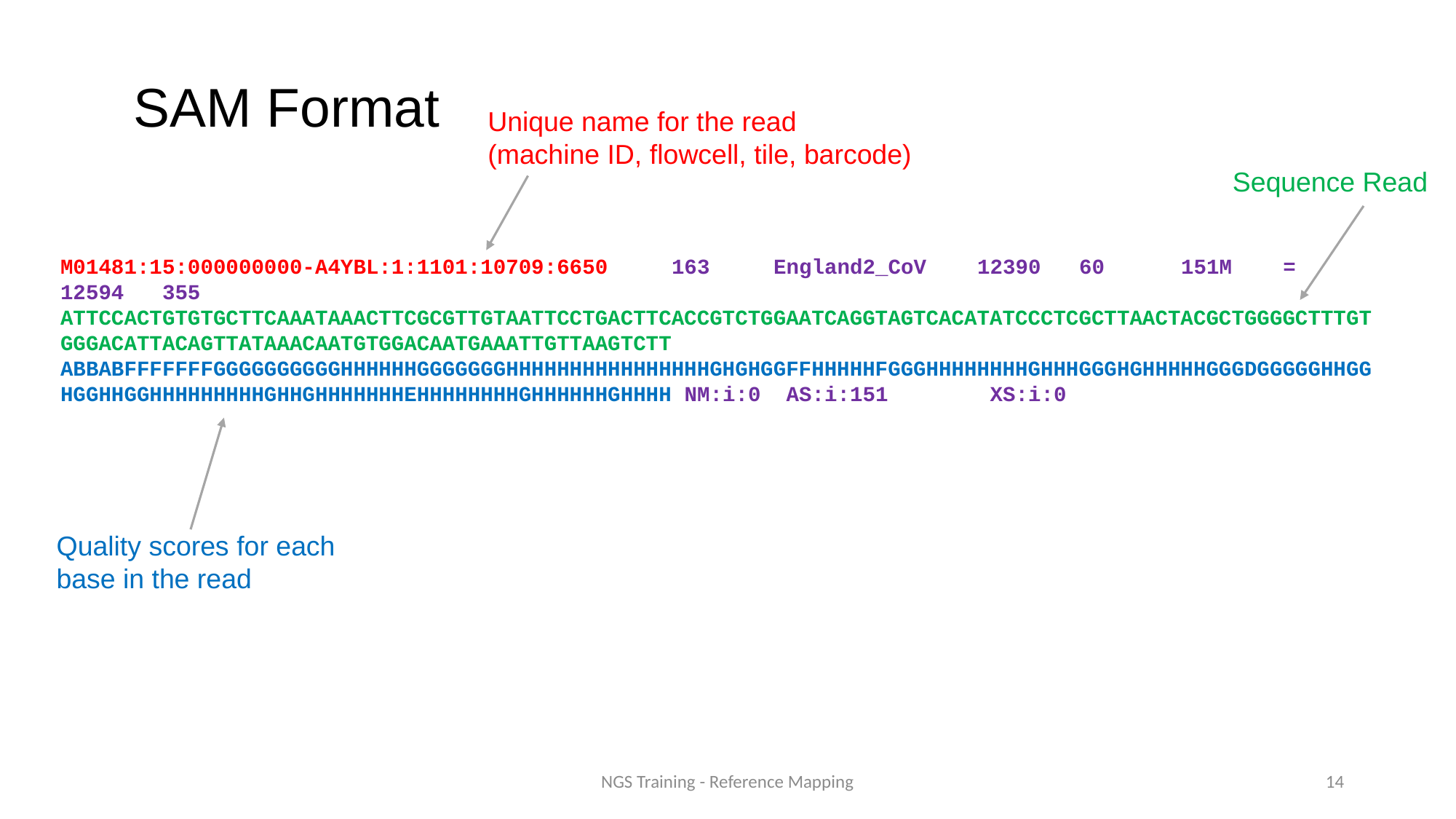

# SAM Format
Unique name for the read
(machine ID, flowcell, tile, barcode)
Sequence Read
M01481:15:000000000-A4YBL:1:1101:10709:6650     163     England2_CoV    12390   60      151M    =       12594   355     ATTCCACTGTGTGCTTCAAATAAACTTCGCGTTGTAATTCCTGACTTCACCGTCTGGAATCAGGTAGTCACATATCCCTCGCTTAACTACGCTGGGGCTTTGTGGGACATTACAGTTATAAACAATGTGGACAATGAAATTGTTAAGTCTT ABBABFFFFFFFGGGGGGGGGGHHHHHHGGGGGGGHHHHHHHHHHHHHHHHGHGHGGFFHHHHHFGGGHHHHHHHHGHHHGGGHGHHHHHGGGDGGGGGHHGGHGGHHGGHHHHHHHHHGHHGHHHHHHHEHHHHHHHHGHHHHHHGHHHH NM:i:0  AS:i:151        XS:i:0
Quality scores for each base in the read
  14
NGS Training - Reference Mapping